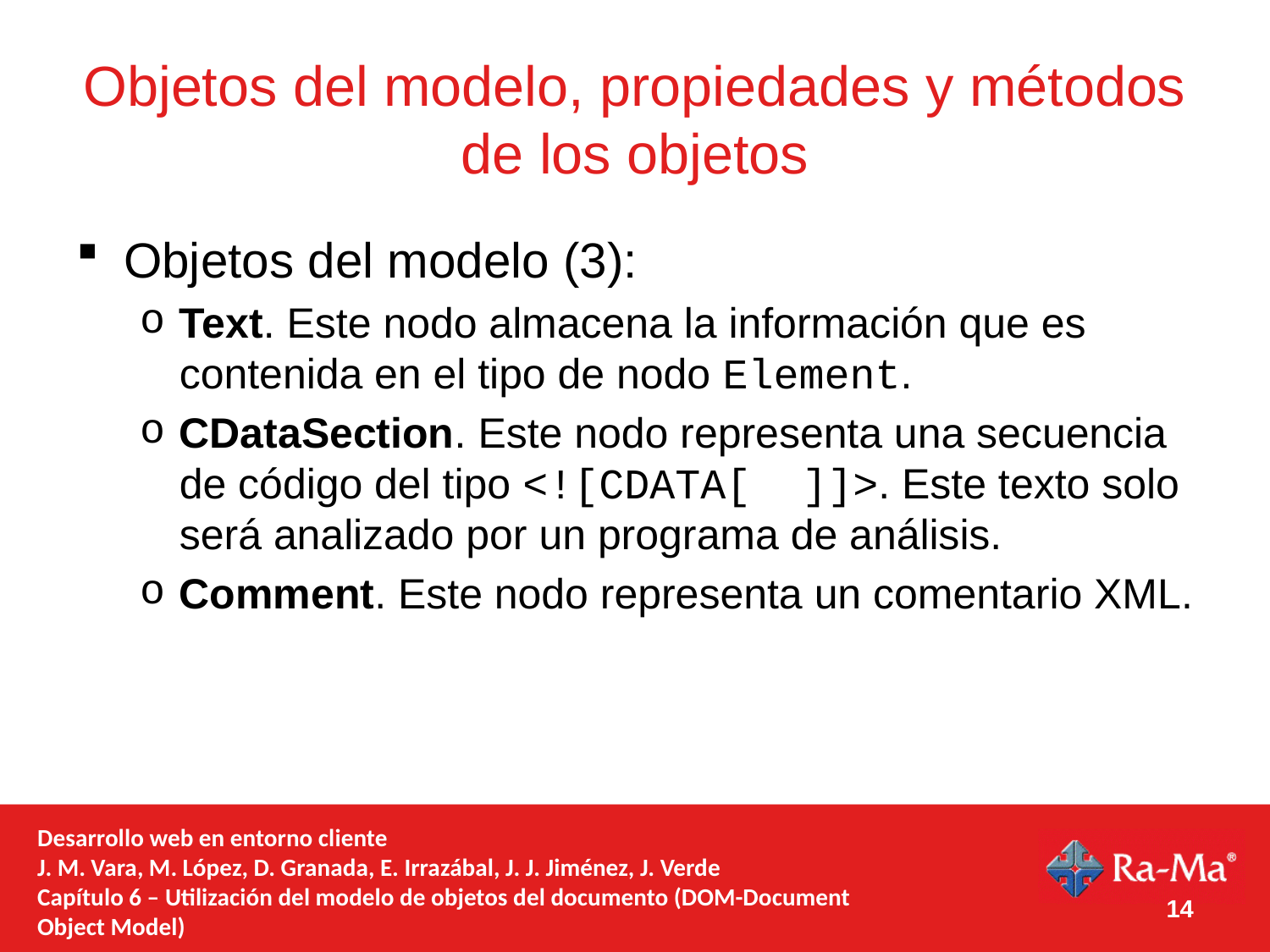

# Objetos del modelo, propiedades y métodos de los objetos
Objetos del modelo (3):
Text. Este nodo almacena la información que es contenida en el tipo de nodo Element.
CDataSection. Este nodo representa una secuencia de código del tipo <![CDATA[  ]]>. Este texto solo será analizado por un programa de análisis.
Comment. Este nodo representa un comentario XML.
Desarrollo web en entorno cliente
J. M. Vara, M. López, D. Granada, E. Irrazábal, J. J. Jiménez, J. Verde
Capítulo 6 – Utilización del modelo de objetos del documento (DOM-Document Object Model)
14